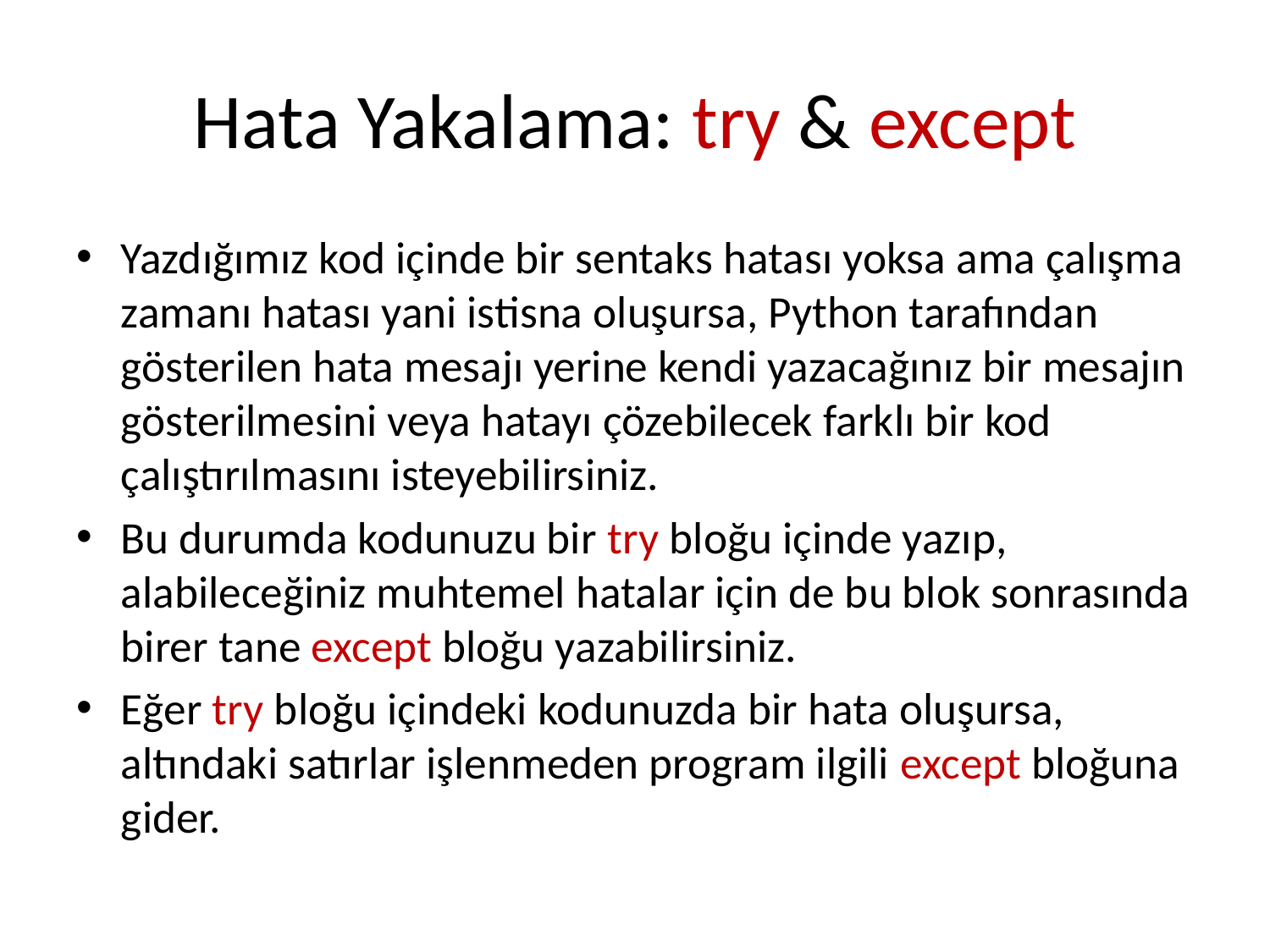

# Hata Yakalama: try & except
Yazdığımız kod içinde bir sentaks hatası yoksa ama çalışma zamanı hatası yani istisna oluşursa, Python tarafından gösterilen hata mesajı yerine kendi yazacağınız bir mesajın gösterilmesini veya hatayı çözebilecek farklı bir kod çalıştırılmasını isteyebilirsiniz.
Bu durumda kodunuzu bir try bloğu içinde yazıp, alabileceğiniz muhtemel hatalar için de bu blok sonrasında birer tane except bloğu yazabilirsiniz.
Eğer try bloğu içindeki kodunuzda bir hata oluşursa, altındaki satırlar işlenmeden program ilgili except bloğuna gider.